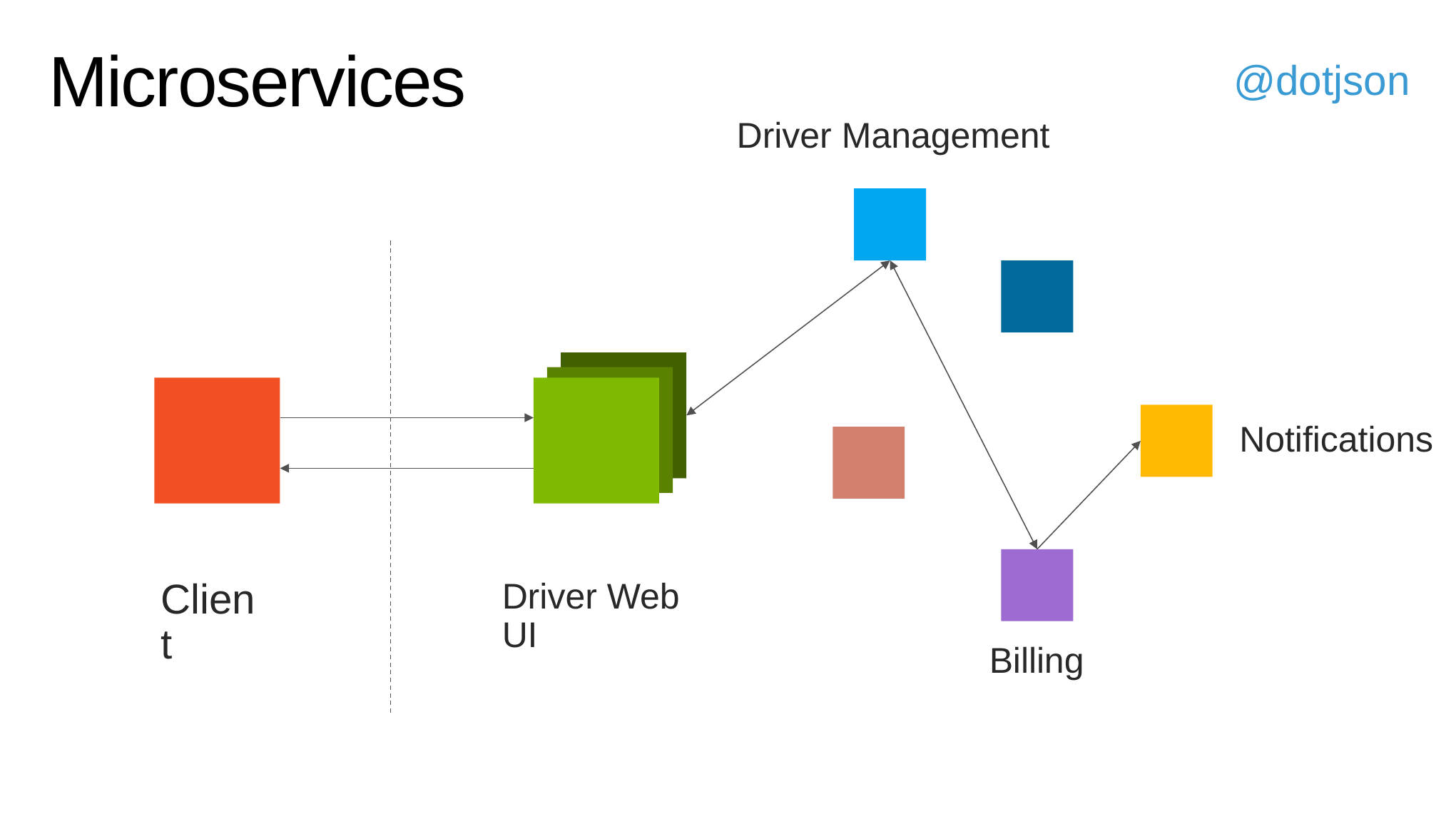

# Microservices
Driver Management

Notifications

Client
Driver Web UI
Billing